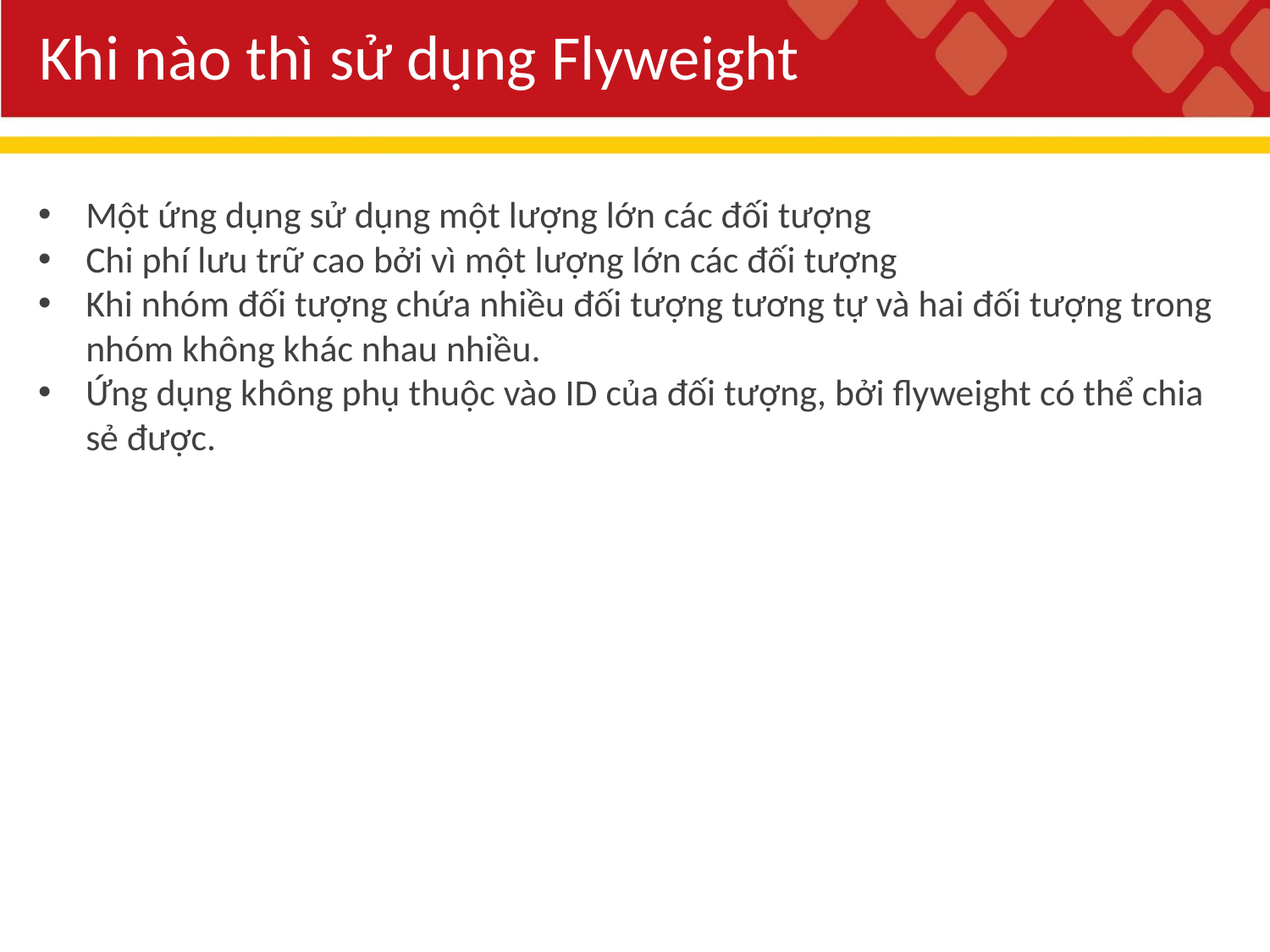

Khi nào thì sử dụng Flyweight
Một ứng dụng sử dụng một lượng lớn các đối tượng
Chi phí lưu trữ cao bởi vì một lượng lớn các đối tượng
Khi nhóm đối tượng chứa nhiều đối tượng tương tự và hai đối tượng trong nhóm không khác nhau nhiều.
Ứng dụng không phụ thuộc vào ID của đối tượng, bởi flyweight có thể chia sẻ được.